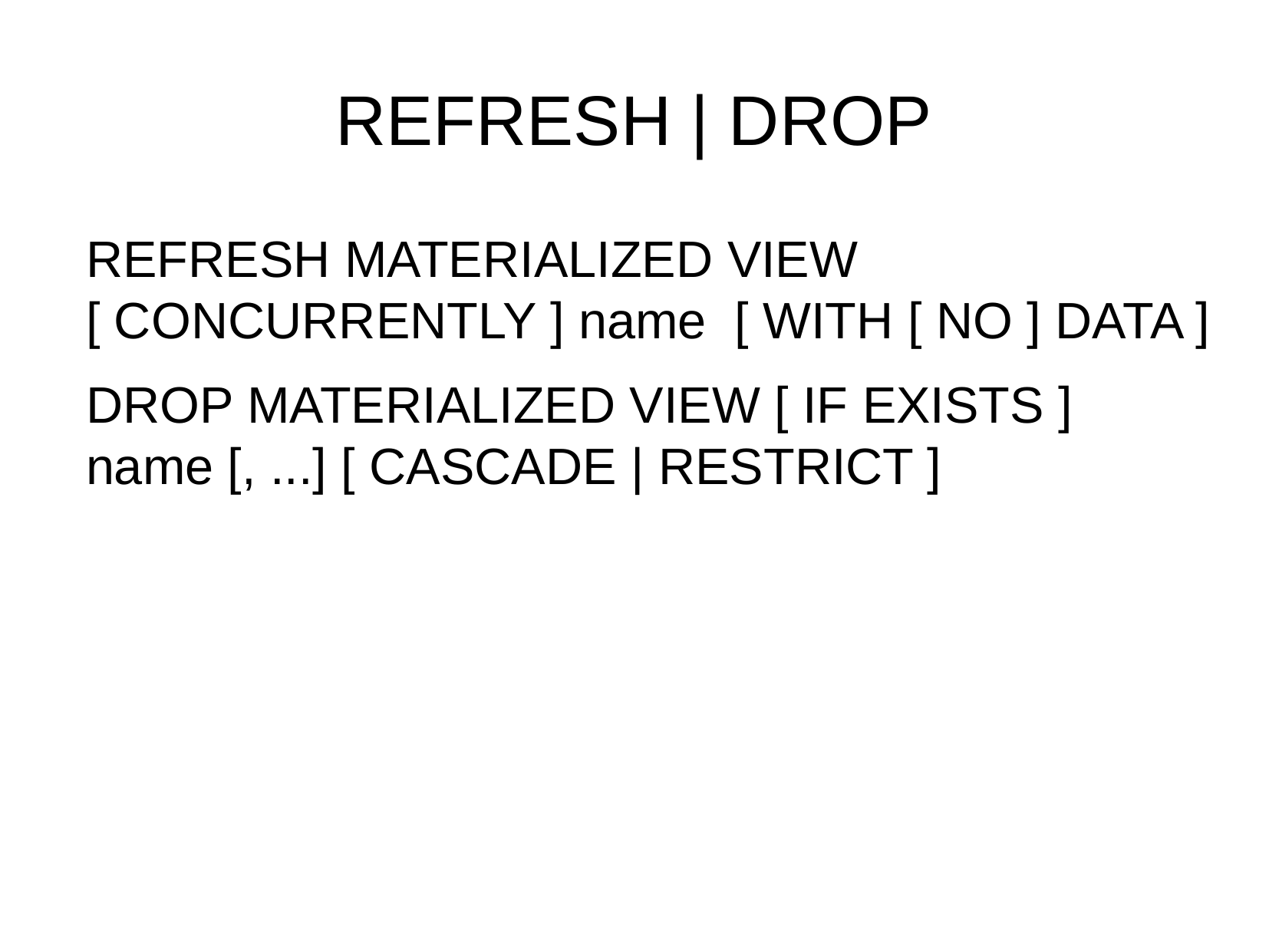

REFRESH | DROP
REFRESH MATERIALIZED VIEW [ CONCURRENTLY ] name  [ WITH [ NO ] DATA ]
DROP MATERIALIZED VIEW [ IF EXISTS ] name [, ...] [ CASCADE | RESTRICT ]